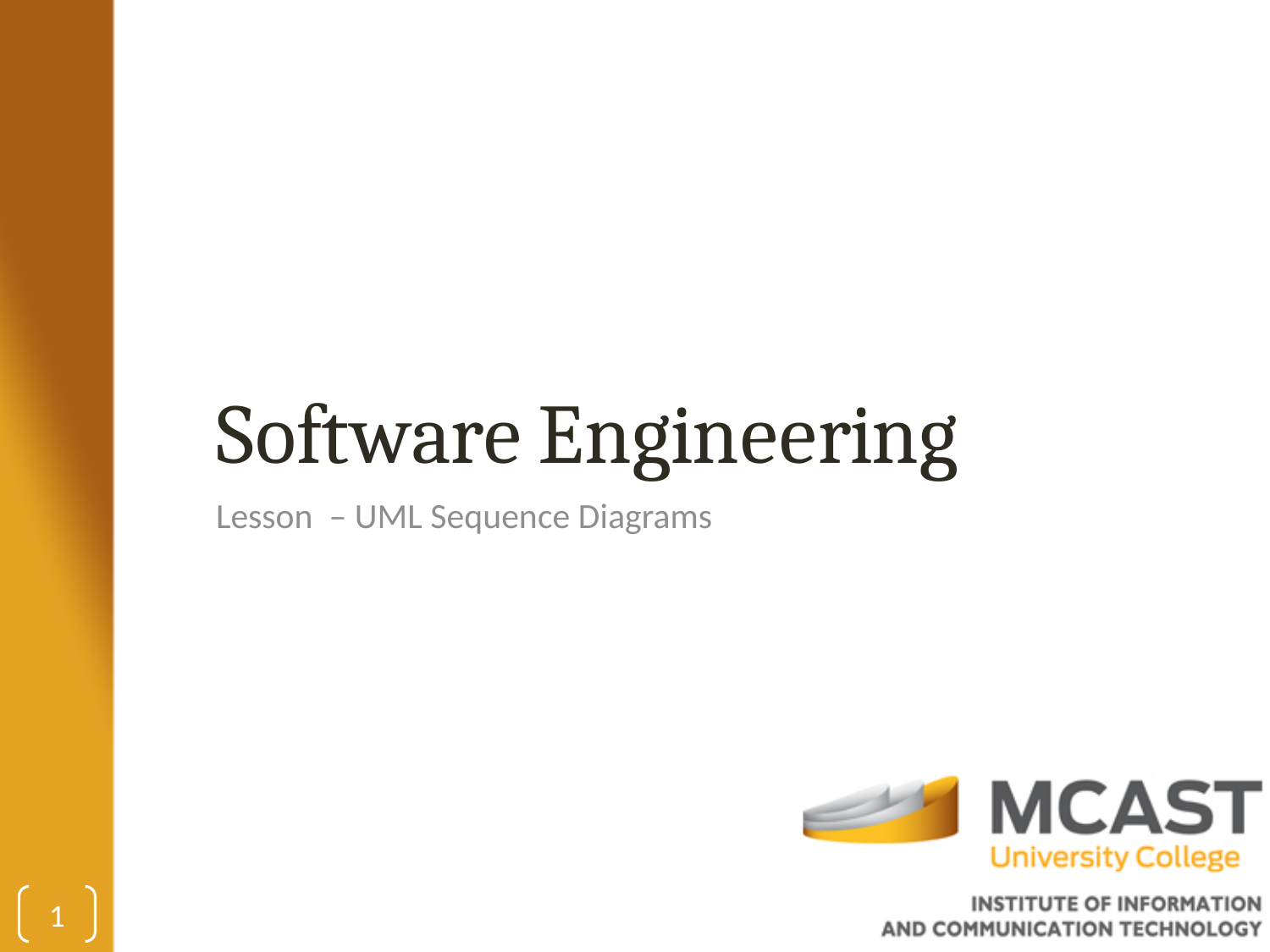

# Software Engineering
Lesson  – UML Sequence Diagrams
1